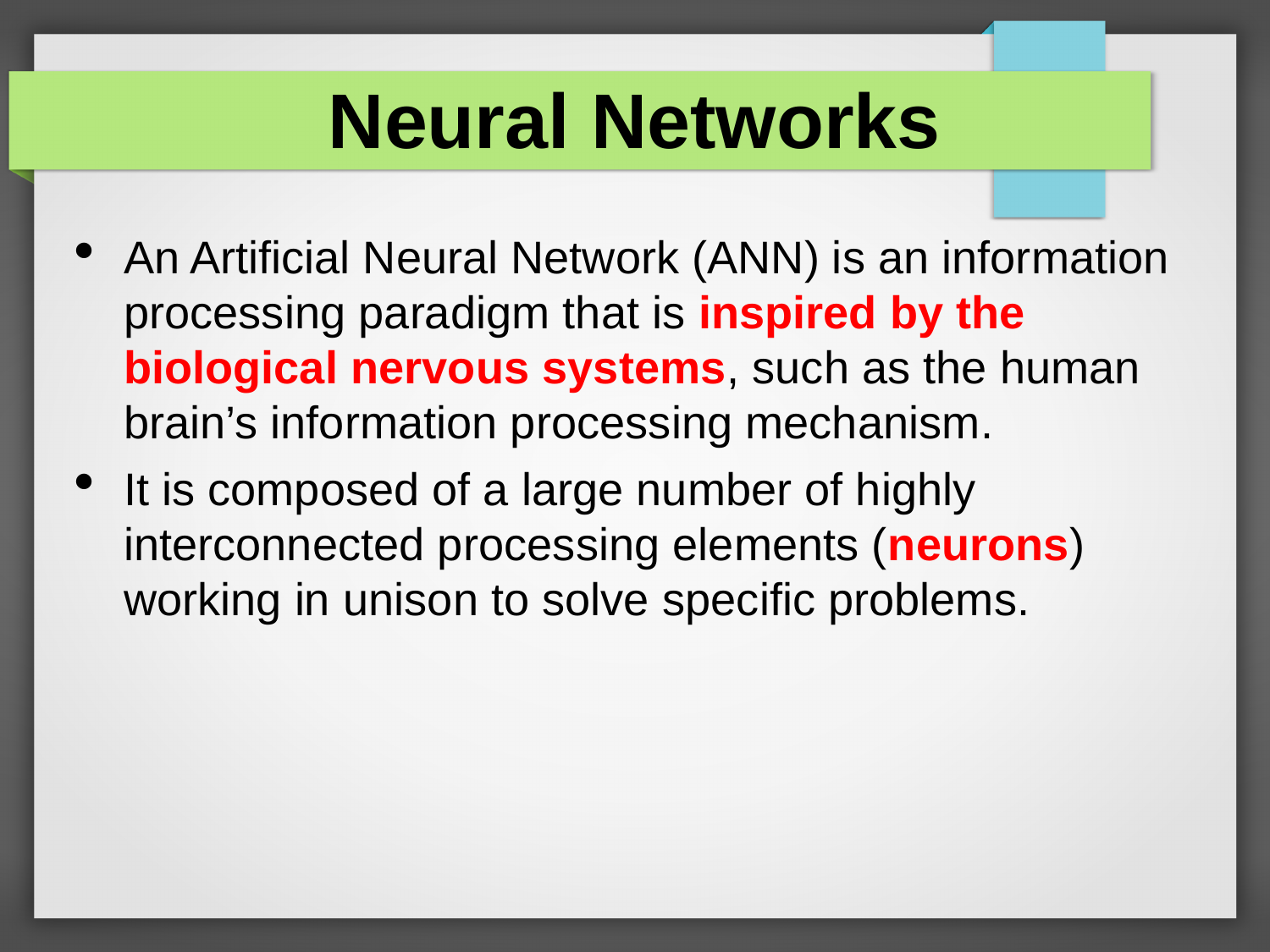

Neural Networks
An Artificial Neural Network (ANN) is an information processing paradigm that is inspired by the biological nervous systems, such as the human brain’s information processing mechanism.
It is composed of a large number of highly interconnected processing elements (neurons) working in unison to solve specific problems.